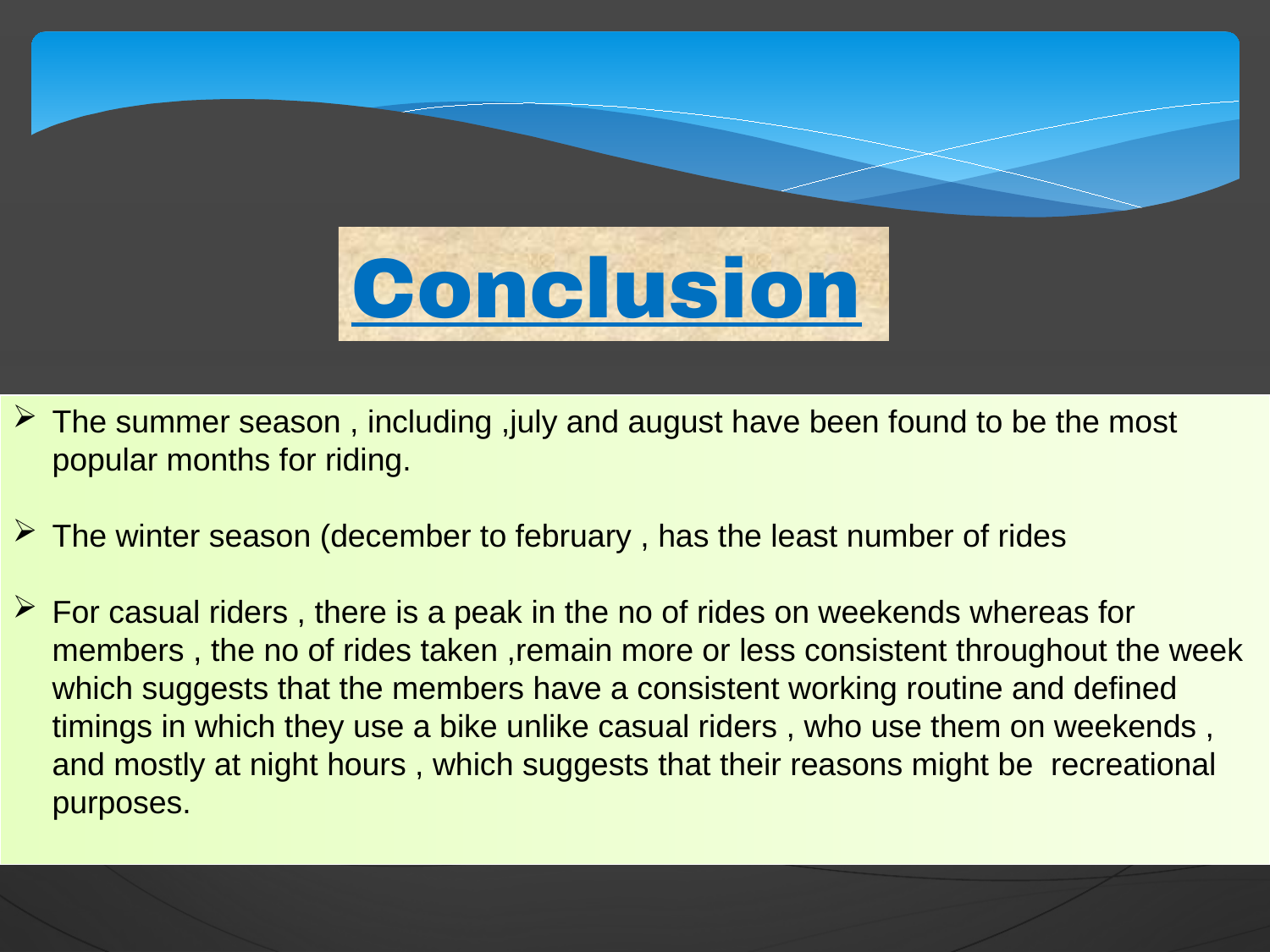

Conclusion
The summer season , including ,july and august have been found to be the most popular months for riding.

The winter season (december to february , has the least number of rides

For casual riders , there is a peak in the no of rides on weekends whereas for members , the no of rides taken ,remain more or less consistent throughout the week which suggests that the members have a consistent working routine and defined timings in which they use a bike unlike casual riders , who use them on weekends , and mostly at night hours , which suggests that their reasons might be  recreational purposes.